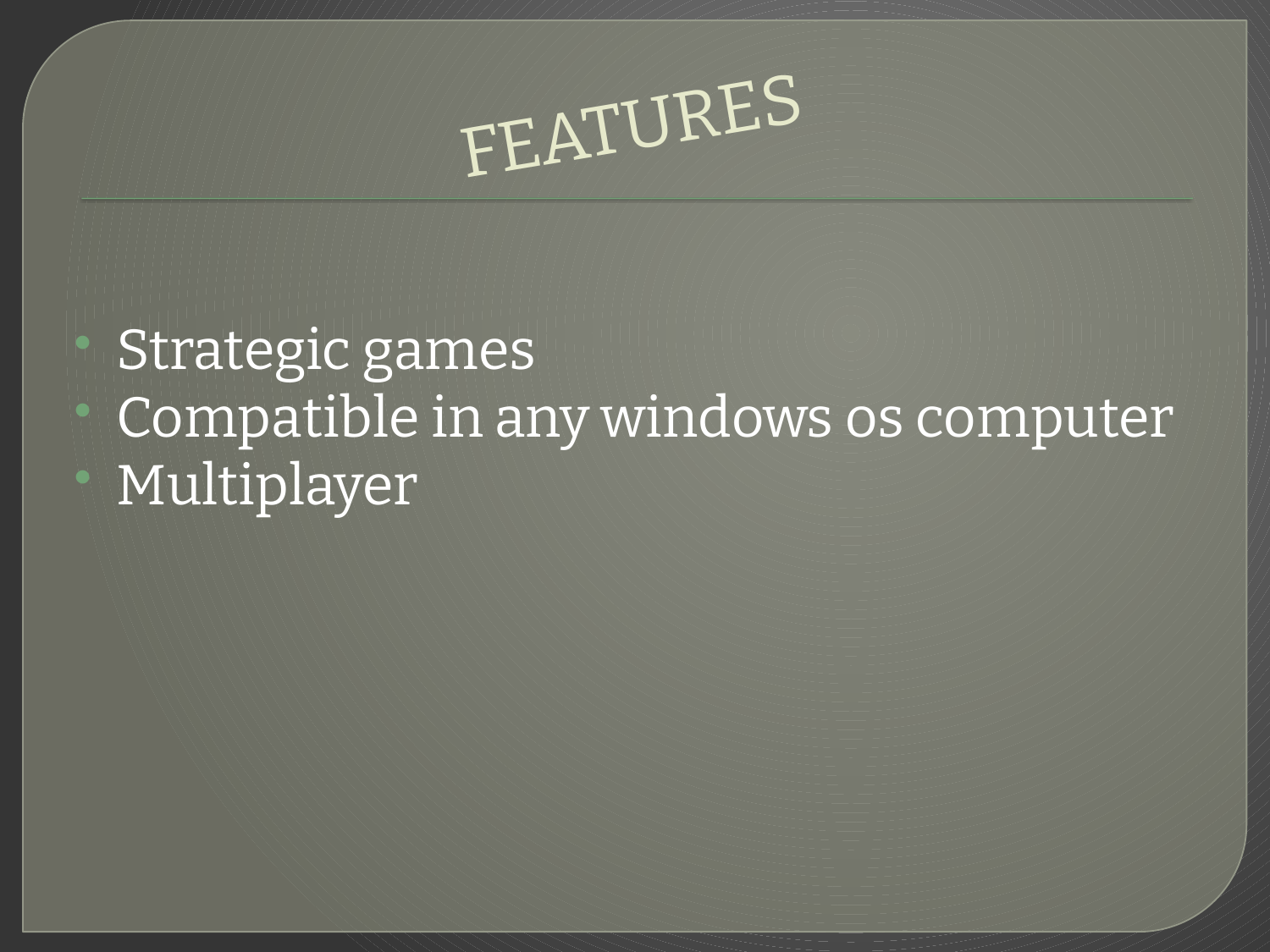

# FEATURES
Strategic games
Compatible in any windows os computer
Multiplayer